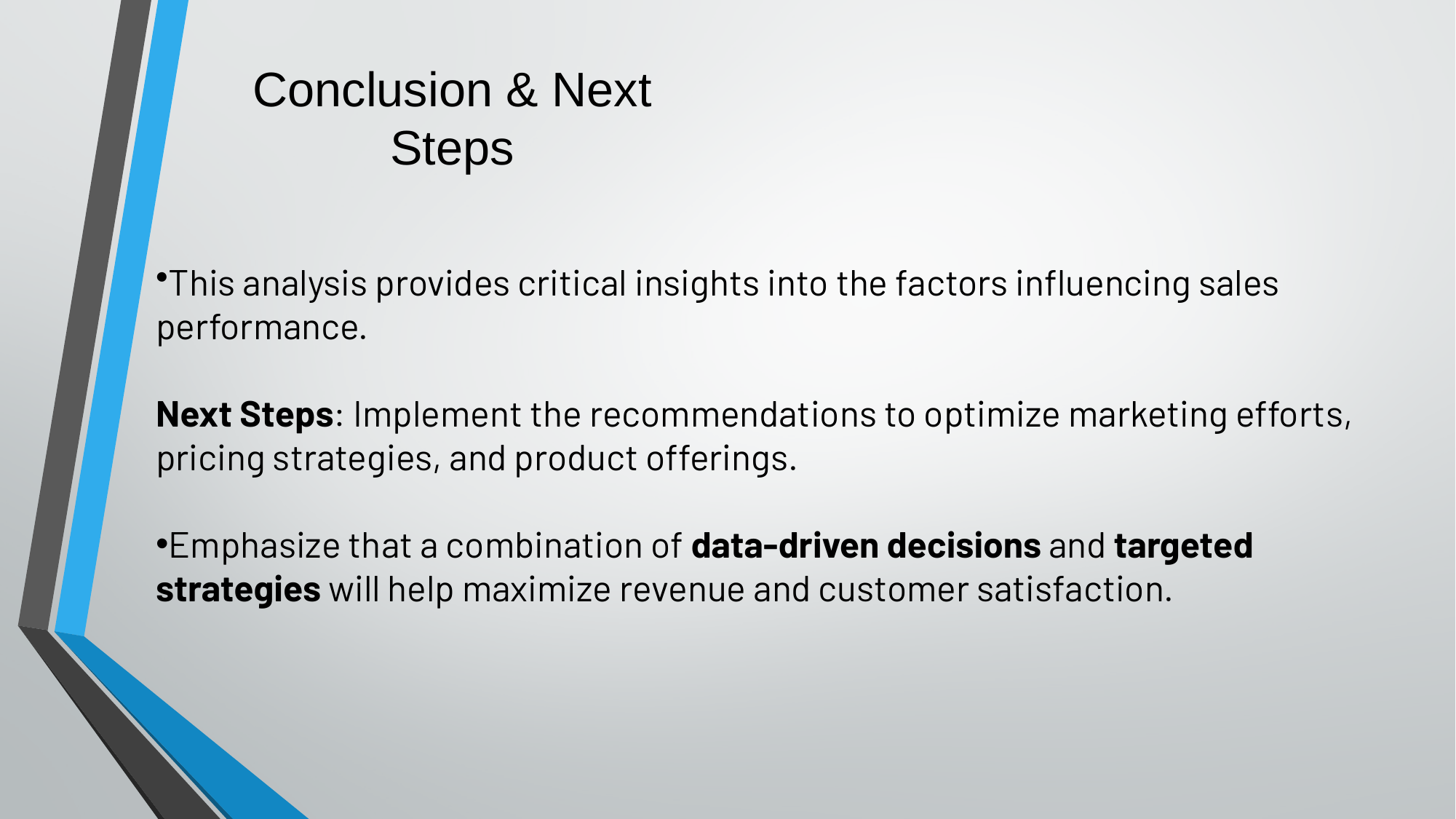

# Conclusion & Next Steps

This analysis provides critical insights into the factors influencing sales performance.

Next Steps: Implement the recommendations to optimize marketing efforts, pricing strategies, and product offerings.

Emphasize that a combination of data-driven decisions and targeted strategies will help maximize revenue and customer satisfaction.